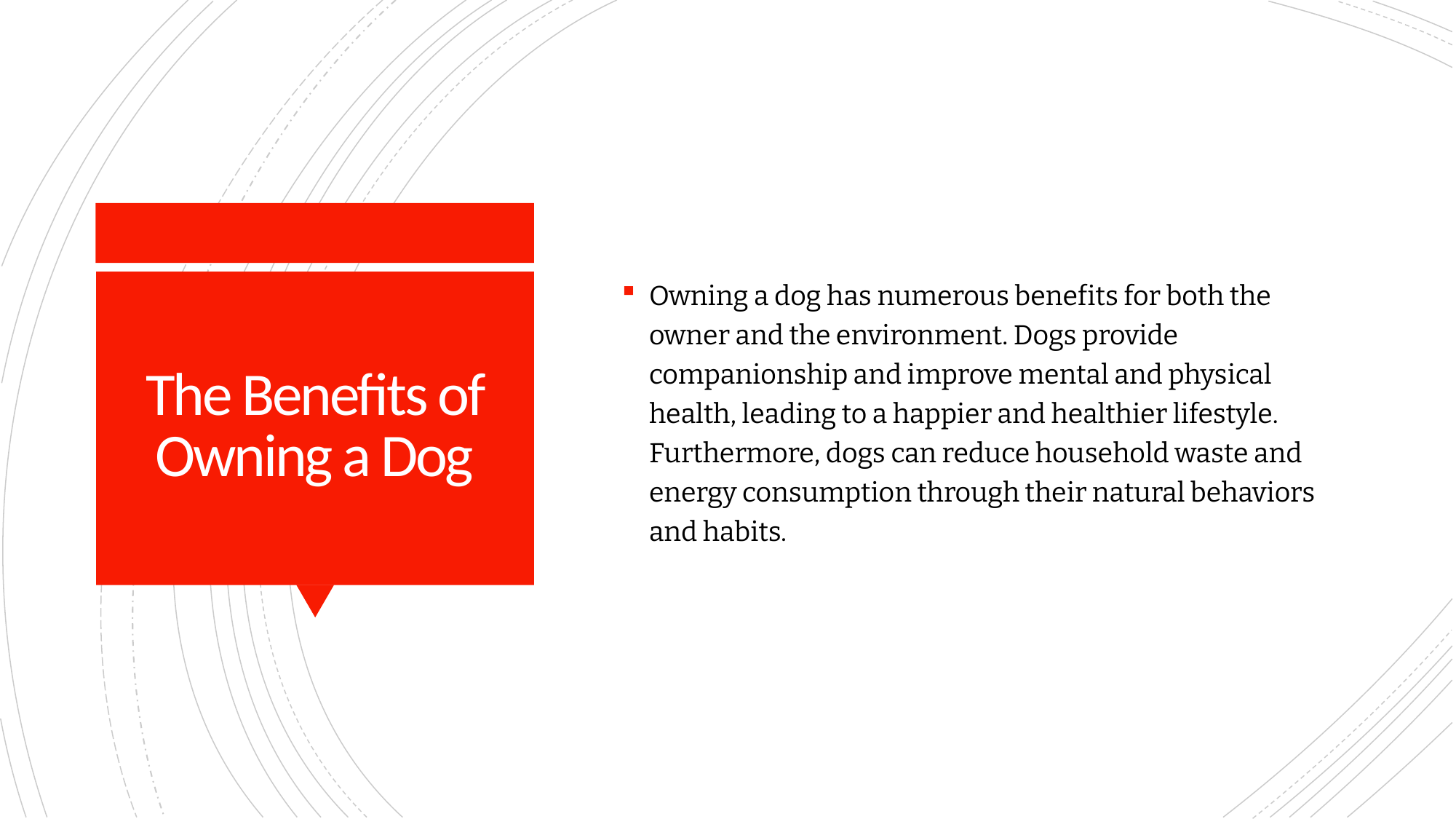

Owning a dog has numerous benefits for both the owner and the environment. Dogs provide companionship and improve mental and physical health, leading to a happier and healthier lifestyle. Furthermore, dogs can reduce household waste and energy consumption through their natural behaviors and habits.
# The Benefits of Owning a Dog